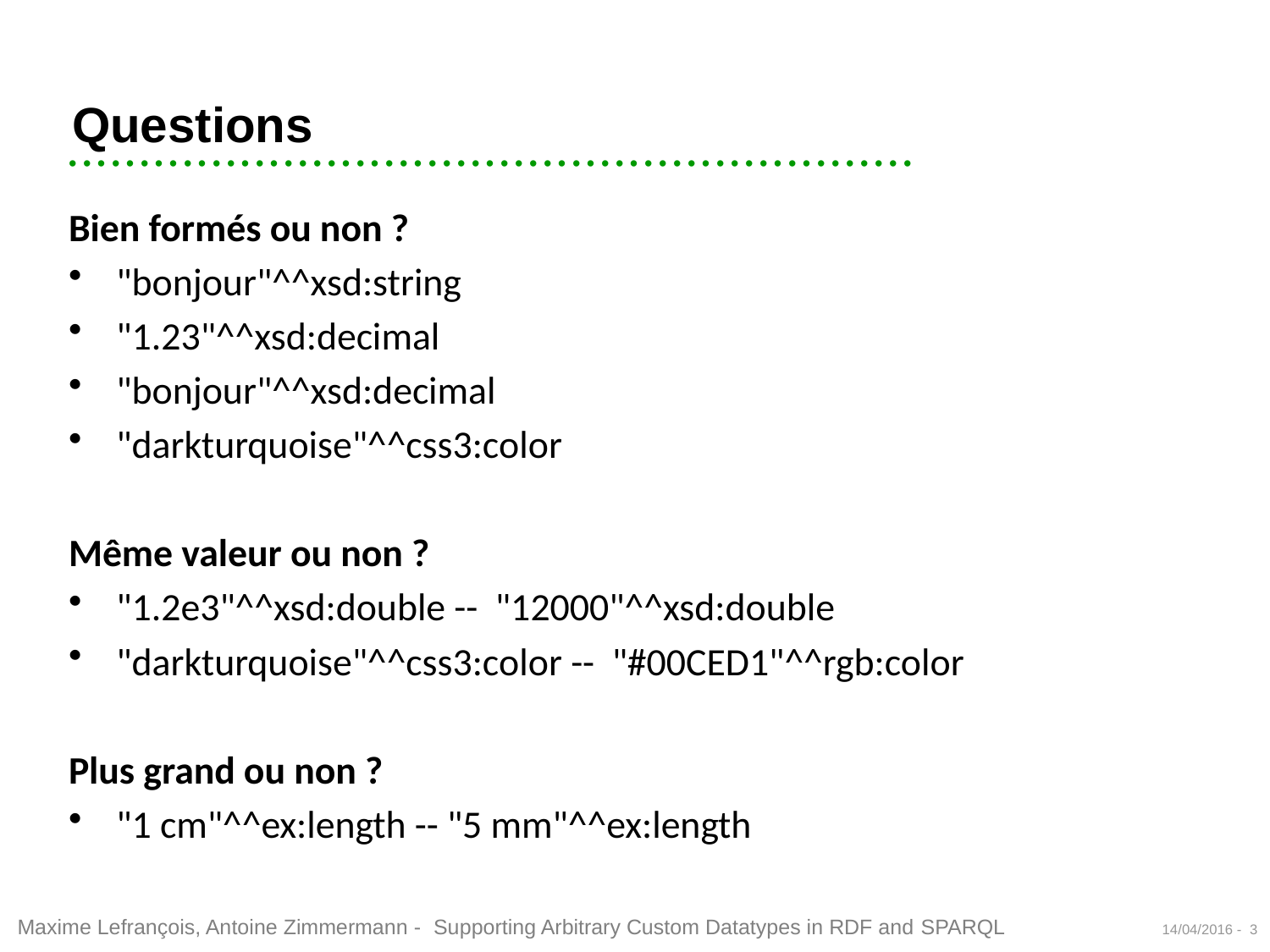

# Questions
Bien formés ou non ?
"bonjour"^^xsd:string
"1.23"^^xsd:decimal
"bonjour"^^xsd:decimal
"darkturquoise"^^css3:color

Même valeur ou non ?
"1.2e3"^^xsd:double --  "12000"^^xsd:double
"darkturquoise"^^css3:color --  "#00CED1"^^rgb:color

Plus grand ou non ?
"1 cm"^^ex:length -- "5 mm"^^ex:length